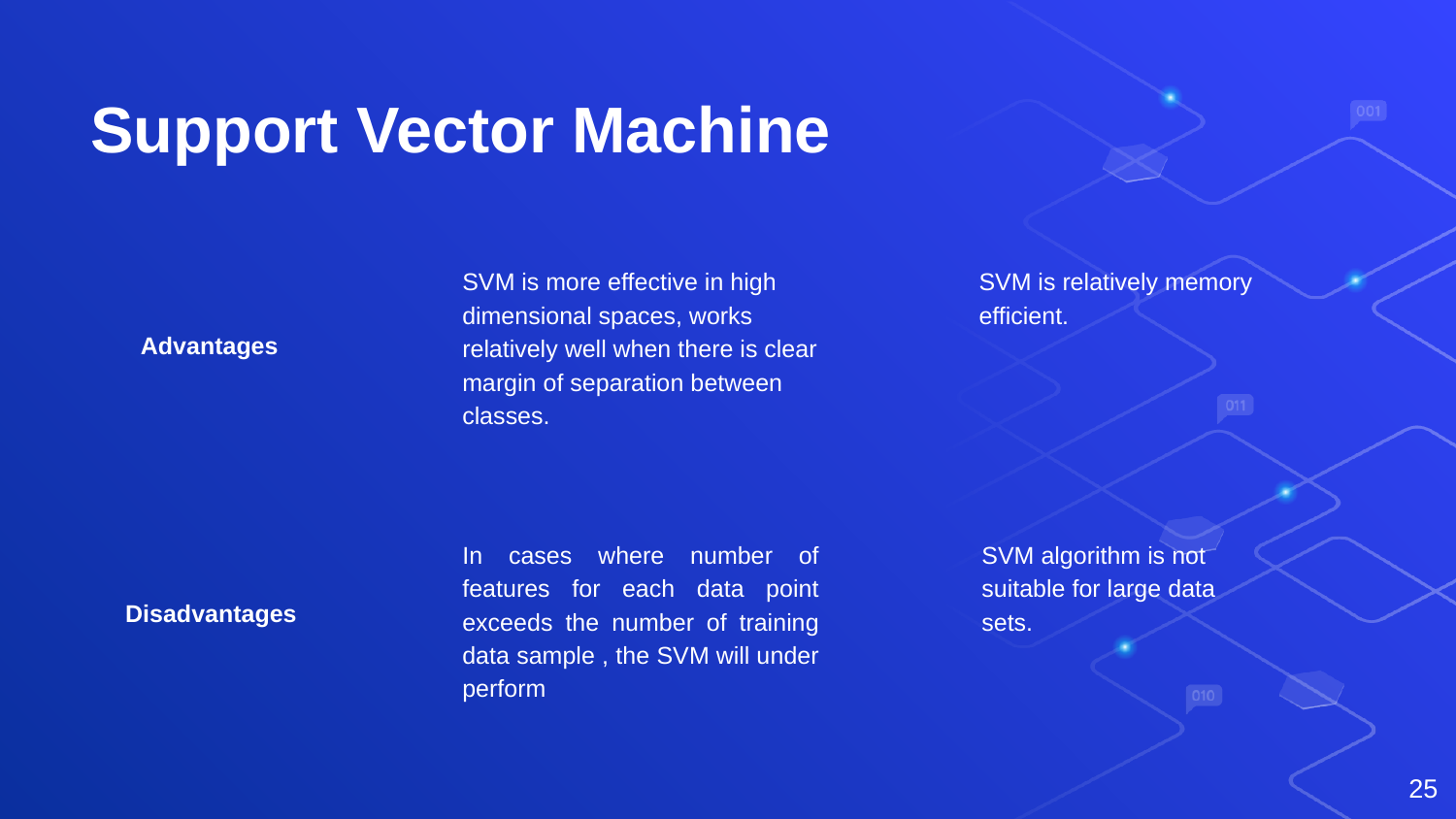

# Support Vector Machine
SVM is more effective in high dimensional spaces, works relatively well when there is clear margin of separation between classes.
SVM is relatively memory efficient.

Advantages
In cases where number of features for each data point exceeds the number of training data sample , the SVM will under perform
SVM algorithm is not suitable for large data sets.
Disadvantages
25